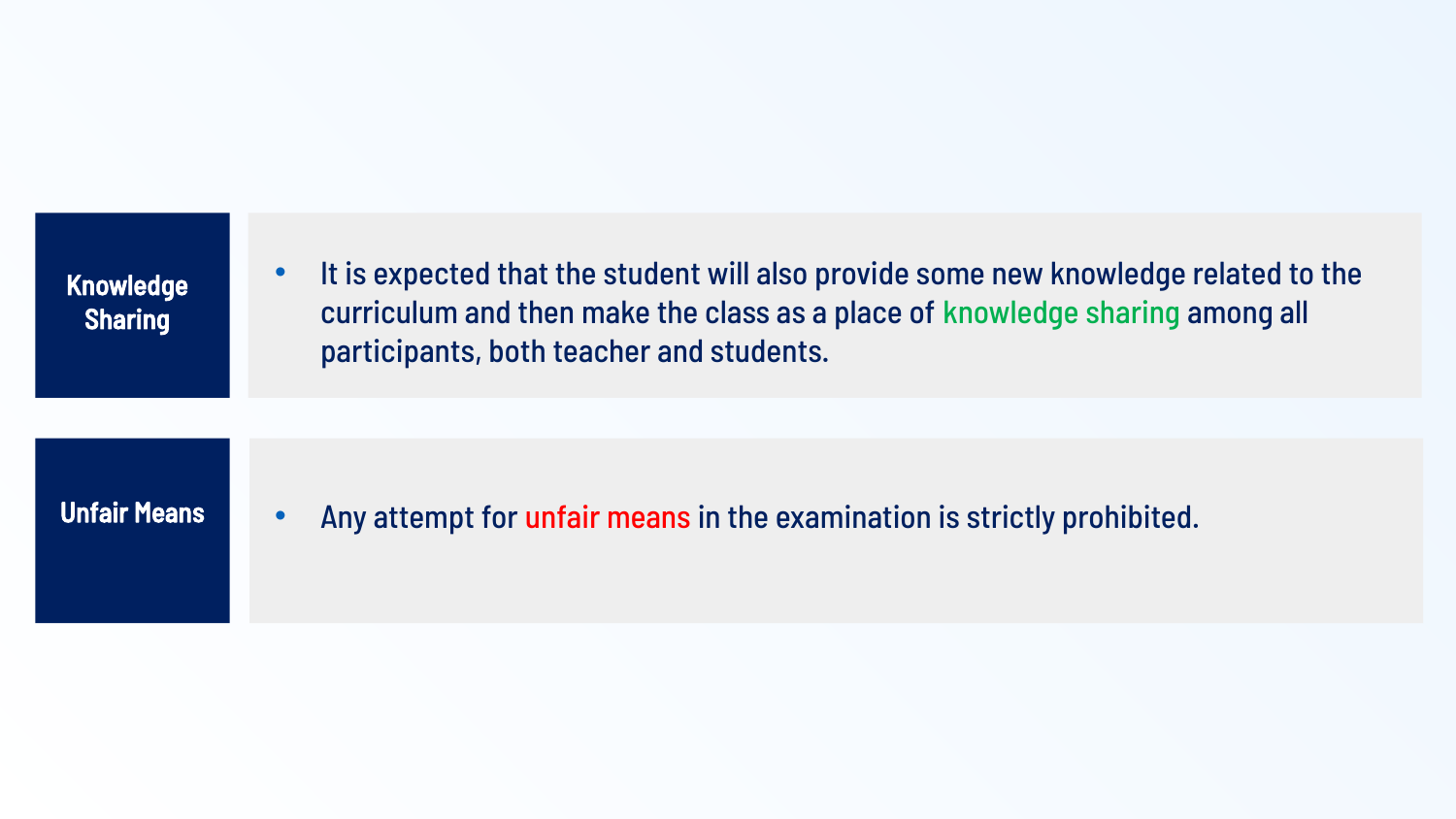

It is expected that the student will also provide some new knowledge related to the curriculum and then make the class as a place of knowledge sharing among all participants, both teacher and students.
Knowledge Sharing

Unfair Means
Any attempt for unfair means in the examination is strictly prohibited.